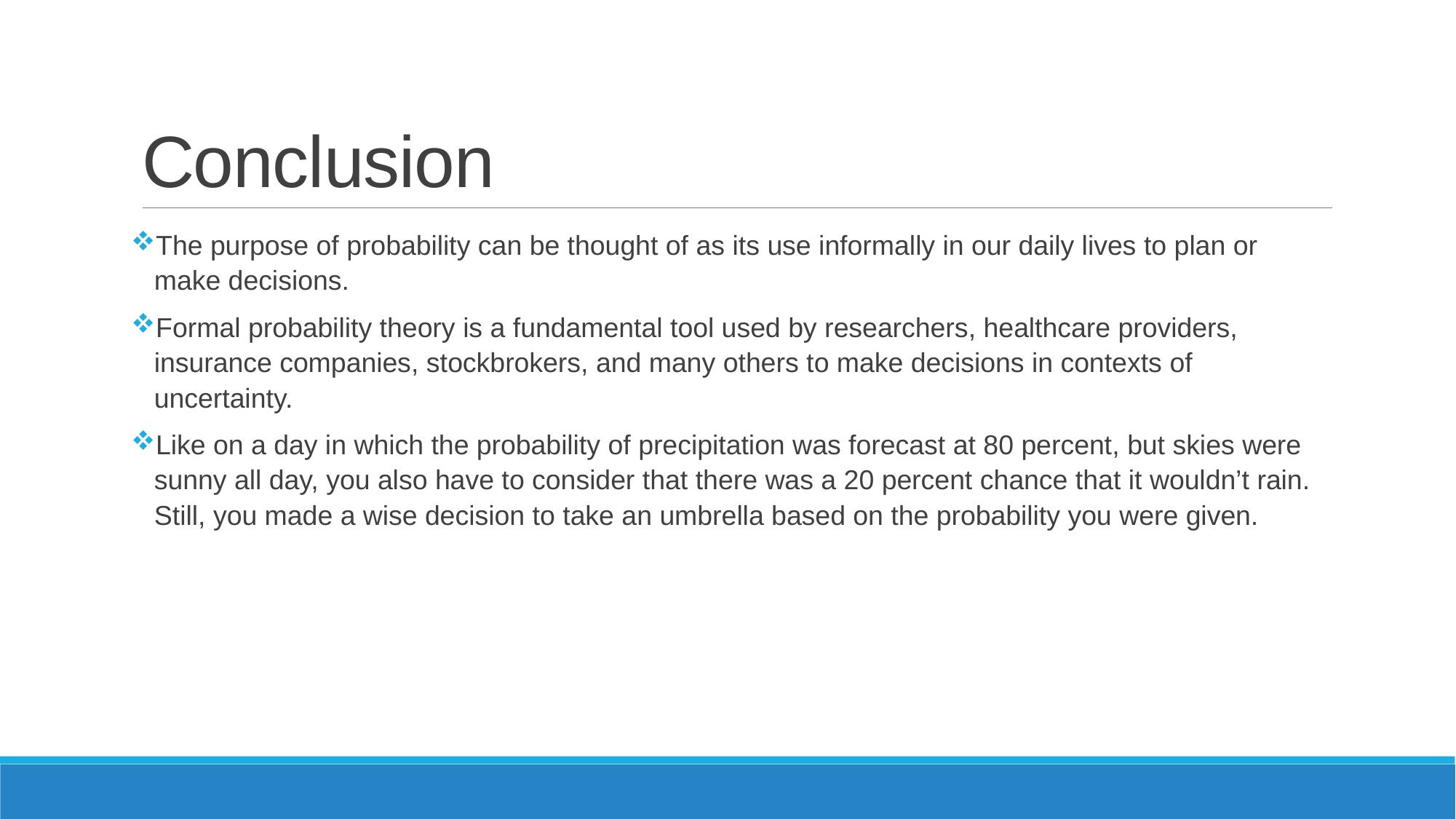

# Conclusion
The purpose of probability can be thought of as its use informally in our daily lives to plan or make decisions.
Formal probability theory is a fundamental tool used by researchers, healthcare providers, insurance companies, stockbrokers, and many others to make decisions in contexts of uncertainty.
Like on a day in which the probability of precipitation was forecast at 80 percent, but skies were sunny all day, you also have to consider that there was a 20 percent chance that it wouldn’t rain. Still, you made a wise decision to take an umbrella based on the probability you were given.